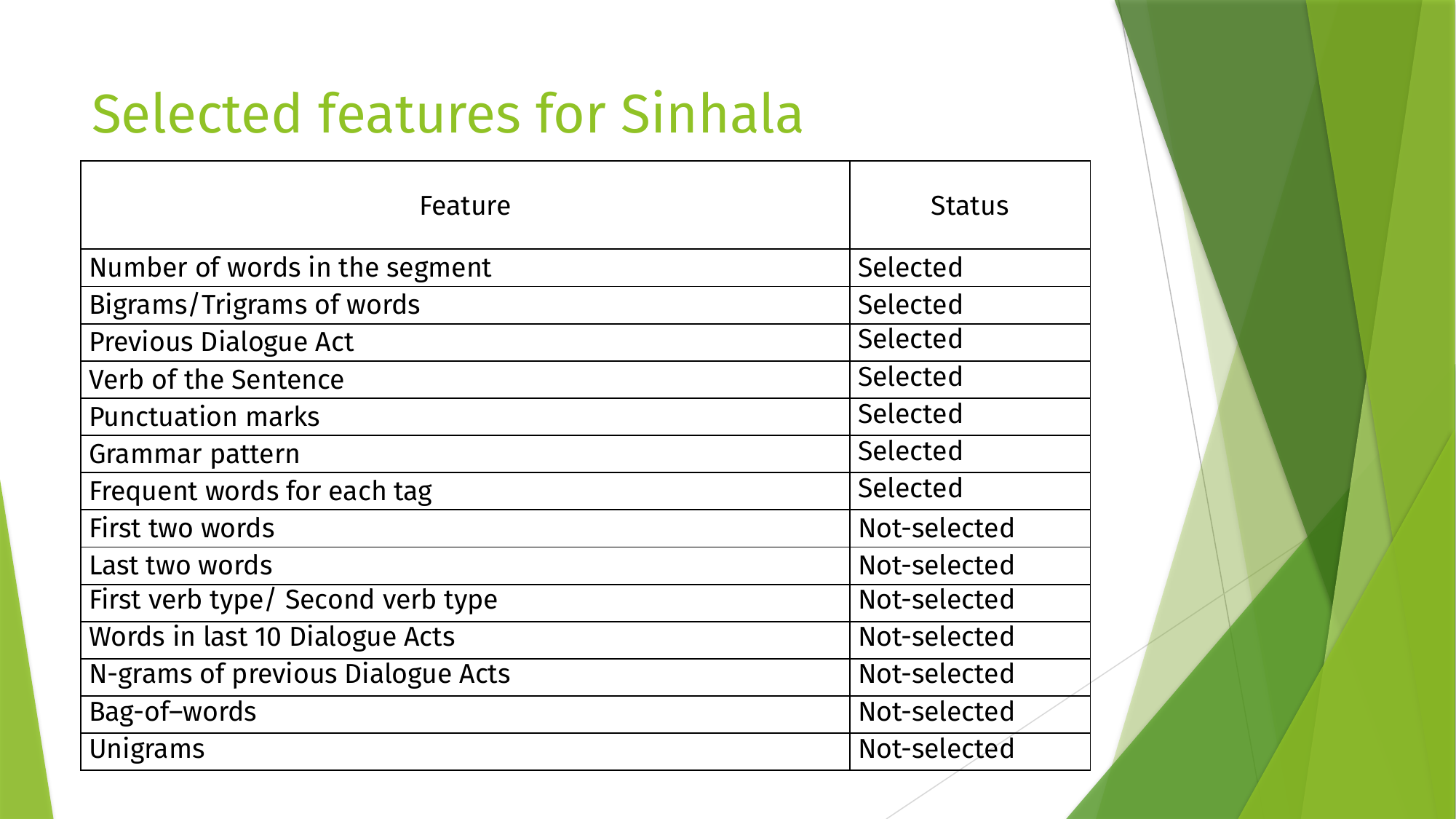

# Selected features for Sinhala
| Feature | Status |
| --- | --- |
| Number of words in the segment | Selected |
| Bigrams/Trigrams of words | Selected |
| Previous Dialogue Act | Selected |
| Verb of the Sentence | Selected |
| Punctuation marks | Selected |
| Grammar pattern | Selected |
| Frequent words for each tag | Selected |
| First two words | Not-selected |
| Last two words | Not-selected |
| First verb type/ Second verb type | Not-selected |
| Words in last 10 Dialogue Acts | Not-selected |
| N-grams of previous Dialogue Acts | Not-selected |
| Bag-of–words | Not-selected |
| Unigrams | Not-selected |